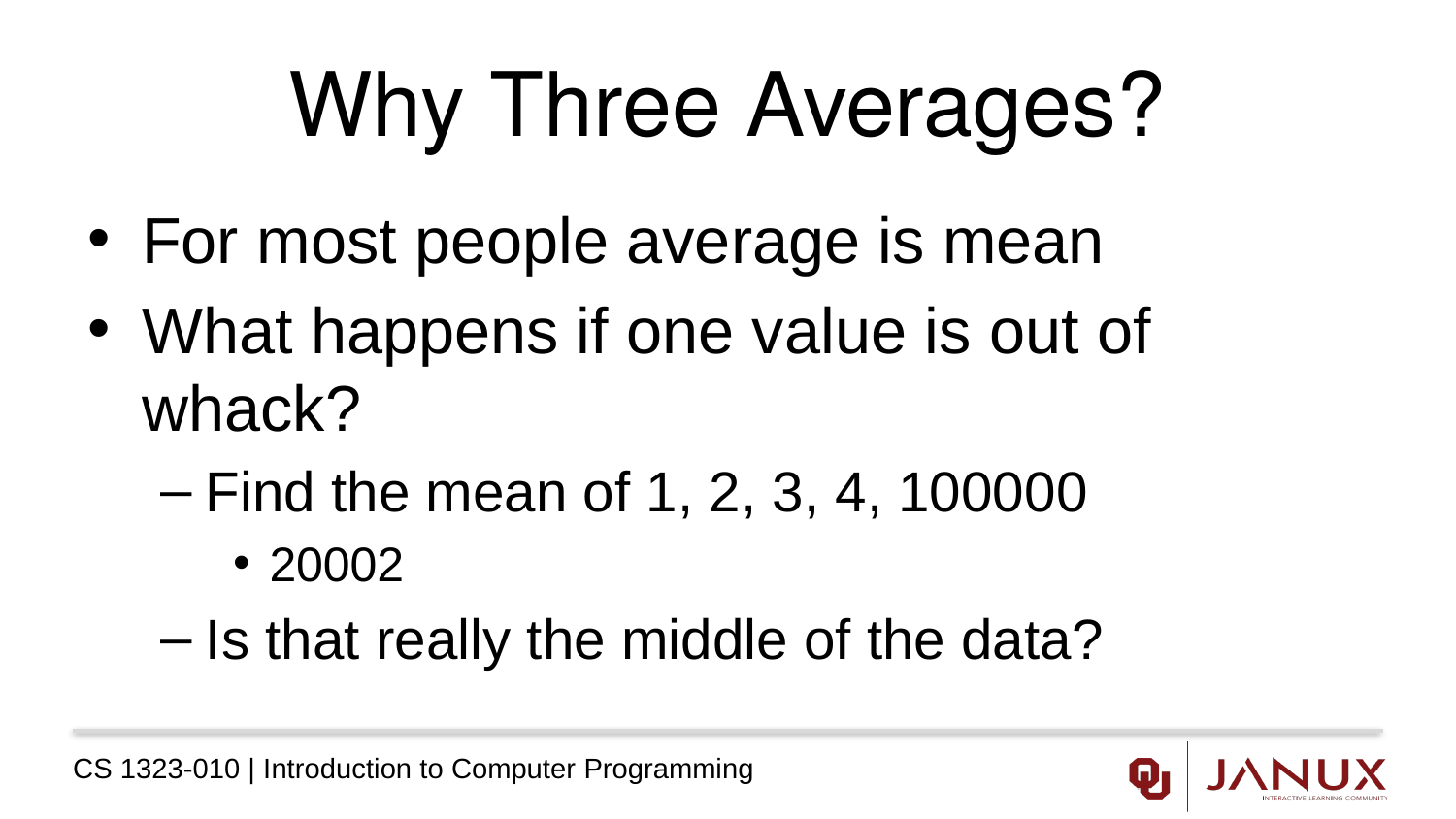

# Why Three Averages?
For most people average is mean
What happens if one value is out of whack?
Find the mean of 1, 2, 3, 4, 100000
20002
Is that really the middle of the data?